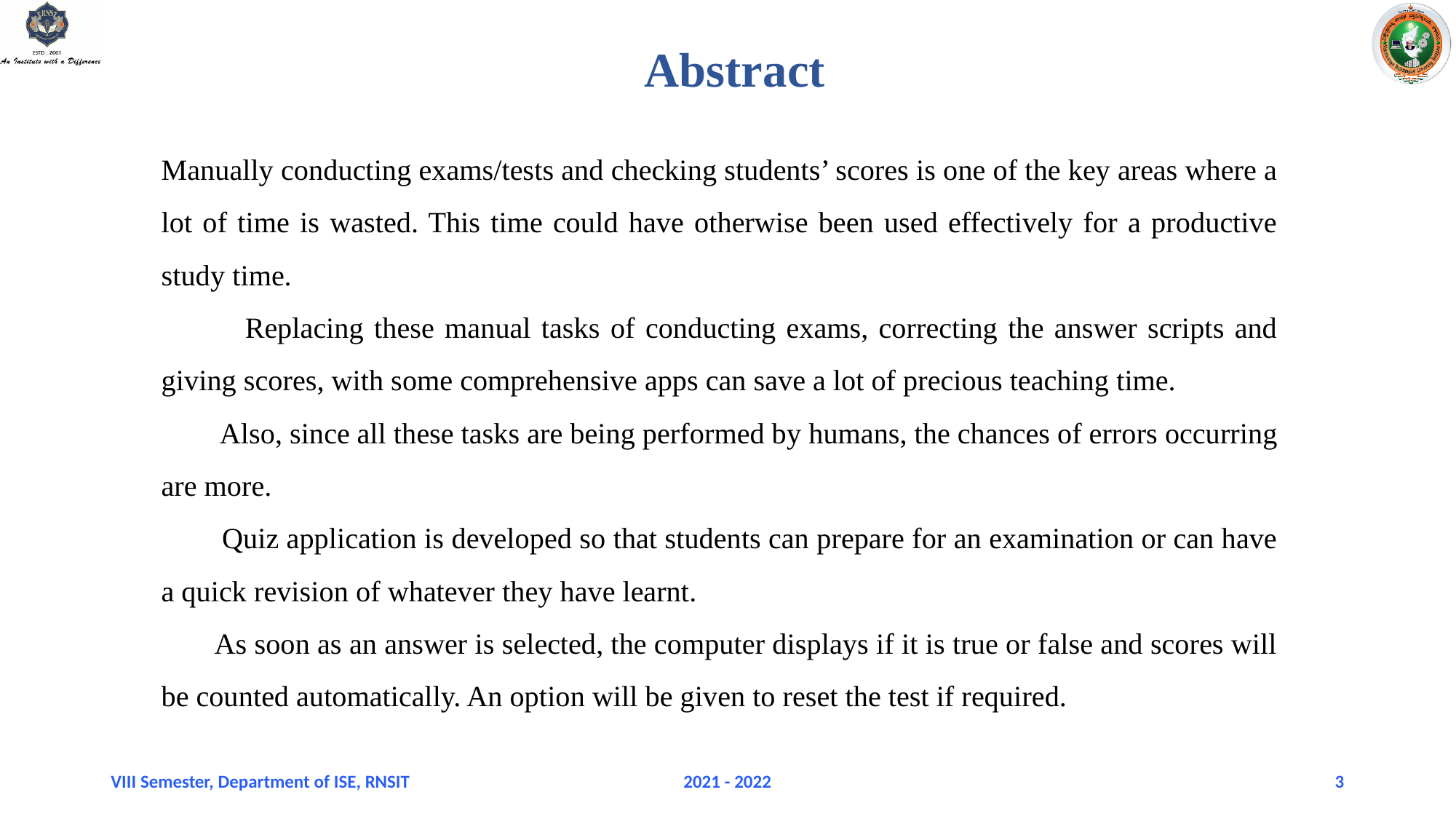

Abstract
Manually conducting exams/tests and checking students’ scores is one of the key areas where a lot of time is wasted. This time could have otherwise been used effectively for a productive study time.
        Replacing these manual tasks of conducting exams, correcting the answer scripts and giving scores, with some comprehensive apps can save a lot of precious teaching time.
        Also, since all these tasks are being performed by humans, the chances of errors occurring are more.
        Quiz application is developed so that students can prepare for an examination or can have a quick revision of whatever they have learnt.
       As soon as an answer is selected, the computer displays if it is true or false and scores will be counted automatically. An option will be given to reset the test if required.

VIII Semester, Department of ISE, RNSIT
2021 - 2022
3